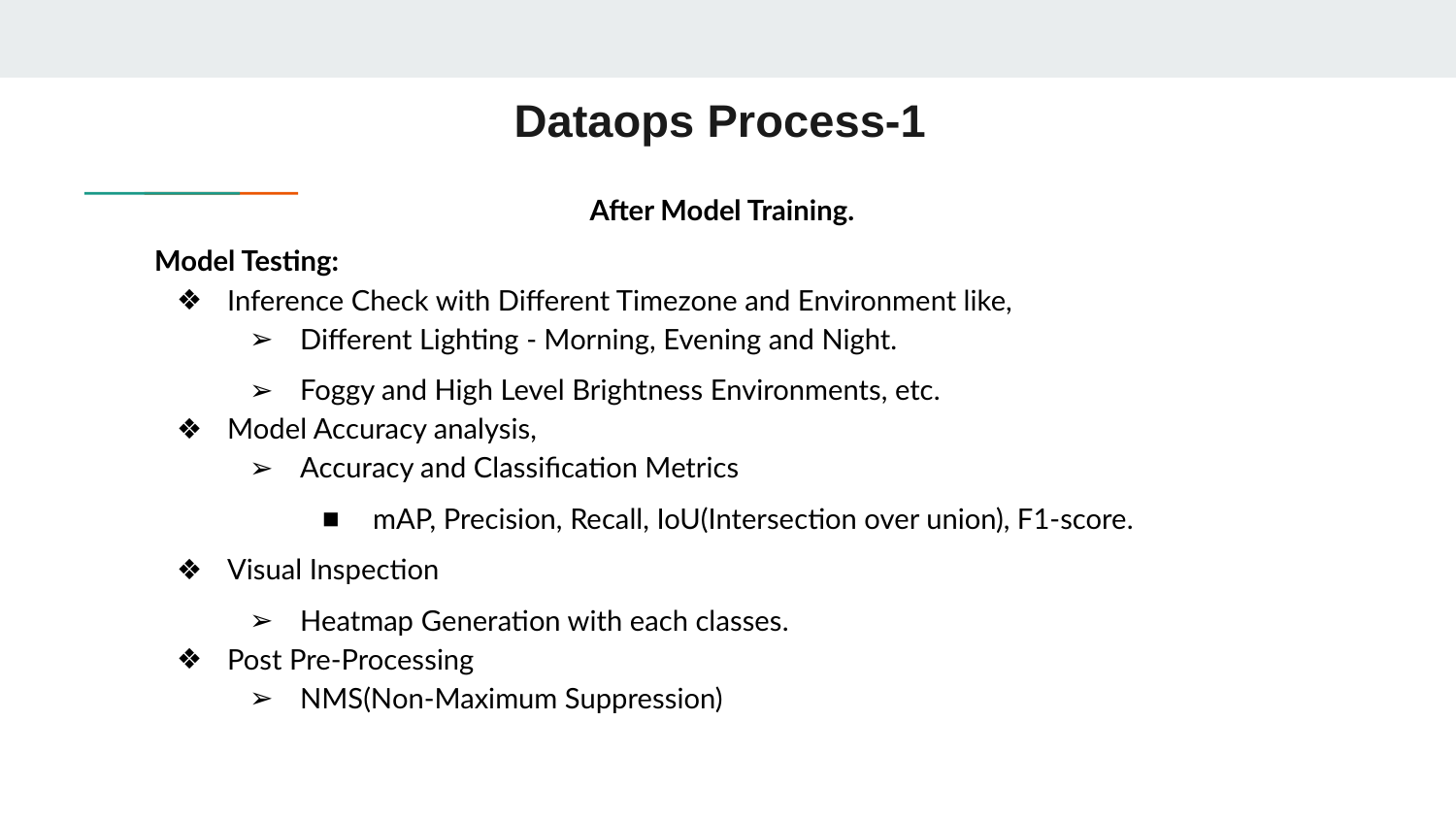

# Dataops Process-1
After Model Training.
Model Testing:
Inference Check with Different Timezone and Environment like,
Different Lighting - Morning, Evening and Night.
Foggy and High Level Brightness Environments, etc.
Model Accuracy analysis,
Accuracy and Classification Metrics
mAP, Precision, Recall, IoU(Intersection over union), F1-score.
Visual Inspection
Heatmap Generation with each classes.
Post Pre-Processing
NMS(Non-Maximum Suppression)